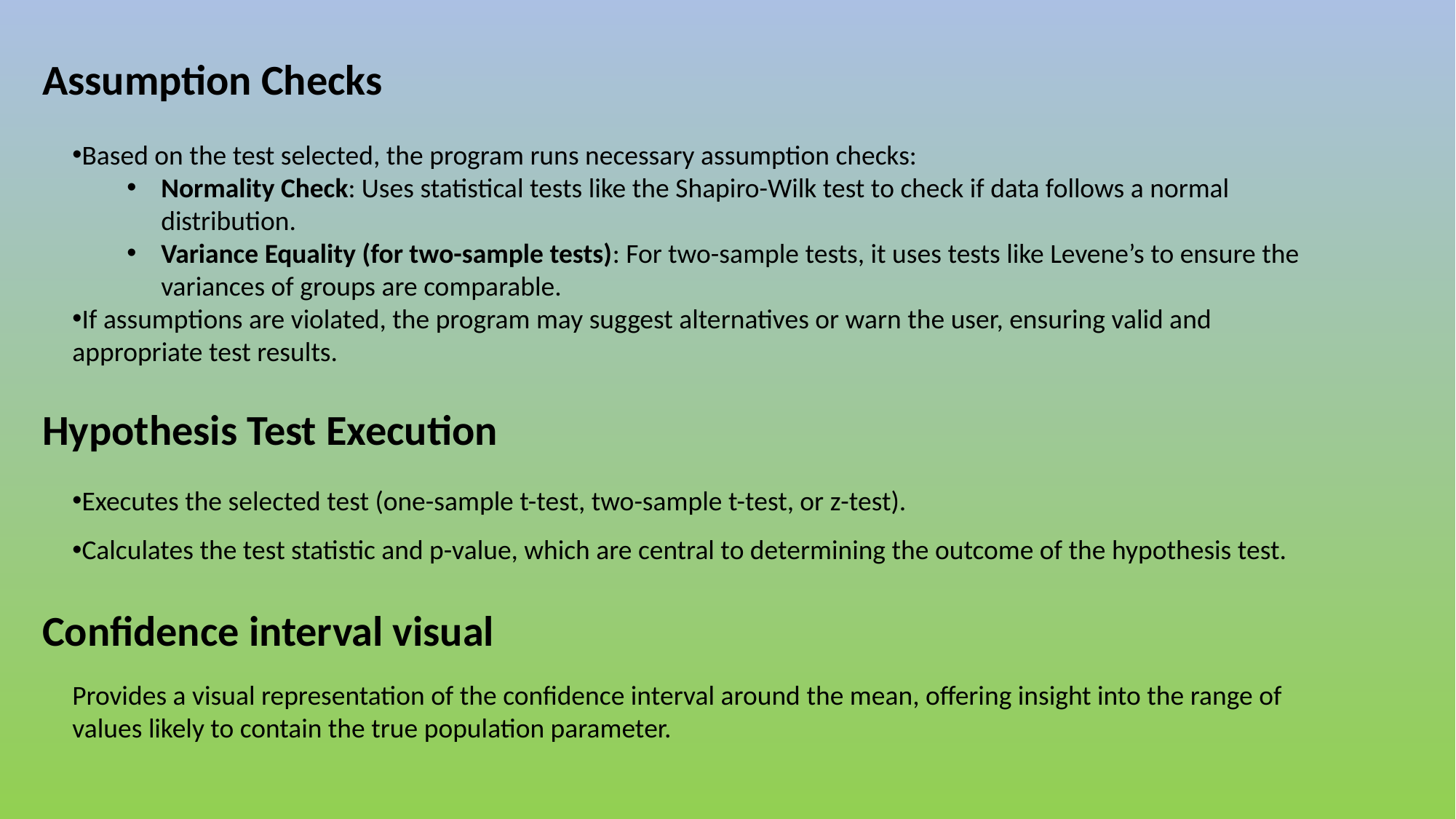

Assumption Checks
Based on the test selected, the program runs necessary assumption checks:
Normality Check: Uses statistical tests like the Shapiro-Wilk test to check if data follows a normal distribution.
Variance Equality (for two-sample tests): For two-sample tests, it uses tests like Levene’s to ensure the variances of groups are comparable.
If assumptions are violated, the program may suggest alternatives or warn the user, ensuring valid and appropriate test results.
Hypothesis Test Execution
Executes the selected test (one-sample t-test, two-sample t-test, or z-test).
Calculates the test statistic and p-value, which are central to determining the outcome of the hypothesis test.
Confidence interval visual
Provides a visual representation of the confidence interval around the mean, offering insight into the range of values likely to contain the true population parameter.